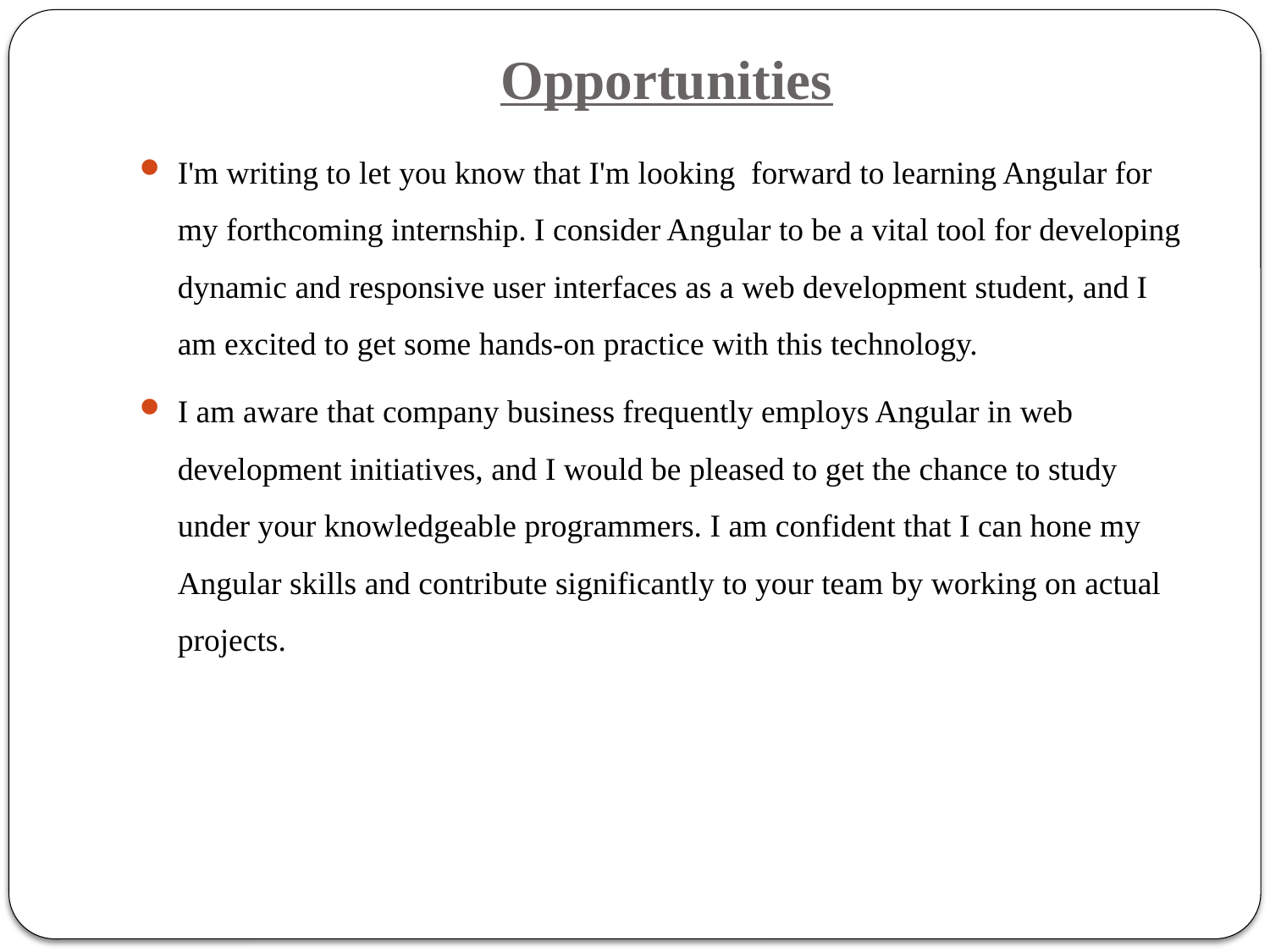

# Opportunities
I'm writing to let you know that I'm looking  forward to learning Angular for my forthcoming internship. I consider Angular to be a vital tool for developing dynamic and responsive user interfaces as a web development student, and I am excited to get some hands-on practice with this technology.
I am aware that company business frequently employs Angular in web development initiatives, and I would be pleased to get the chance to study under your knowledgeable programmers. I am confident that I can hone my Angular skills and contribute significantly to your team by working on actual projects.